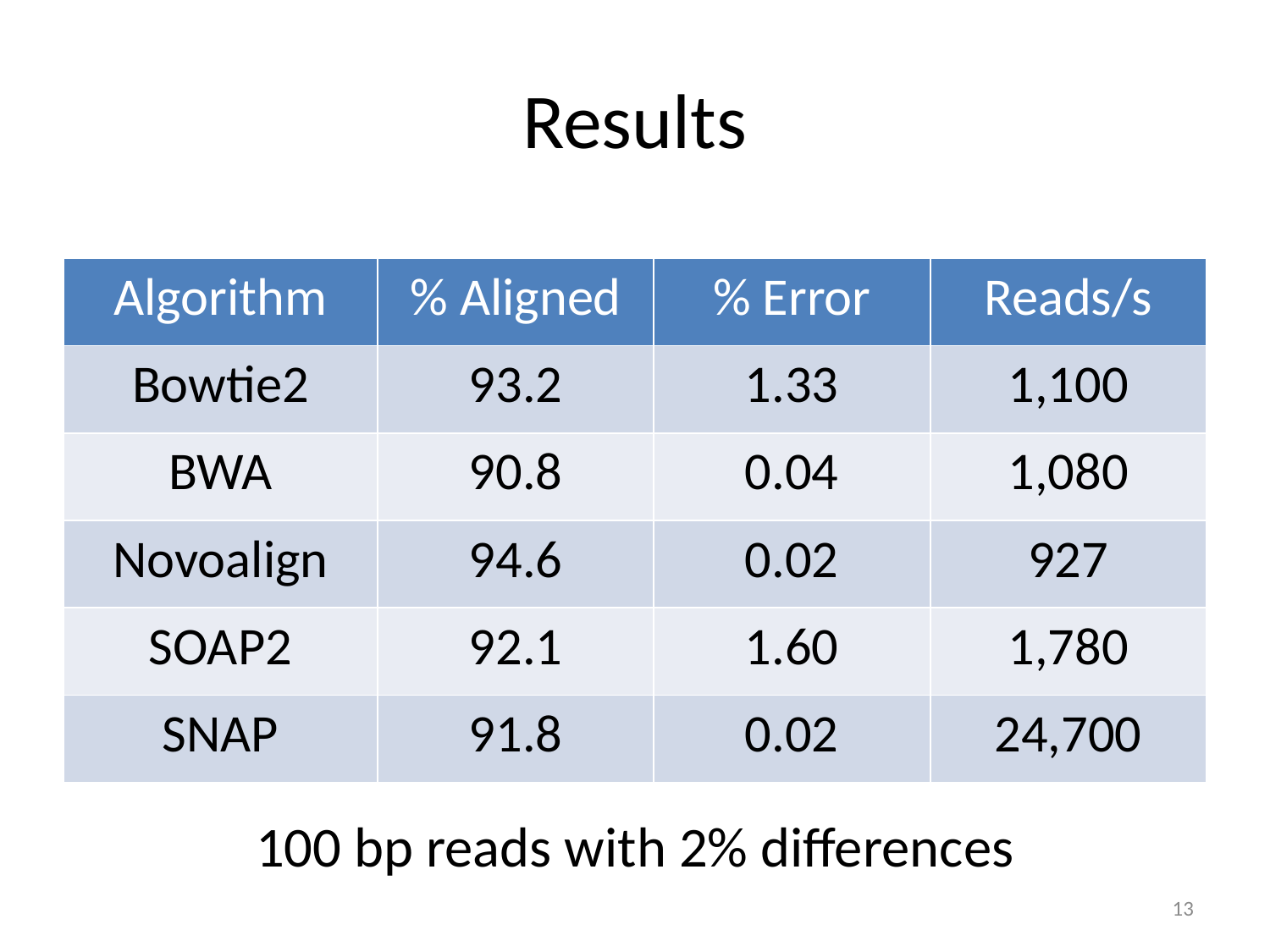

# Results
| Algorithm | % Aligned | % Error | Reads/s |
| --- | --- | --- | --- |
| Bowtie2 | 93.2 | 1.33 | 1,100 |
| BWA | 90.8 | 0.04 | 1,080 |
| Novoalign | 94.6 | 0.02 | 927 |
| SOAP2 | 92.1 | 1.60 | 1,780 |
| SNAP | 91.8 | 0.02 | 24,700 |
100 bp reads with 2% differences
13